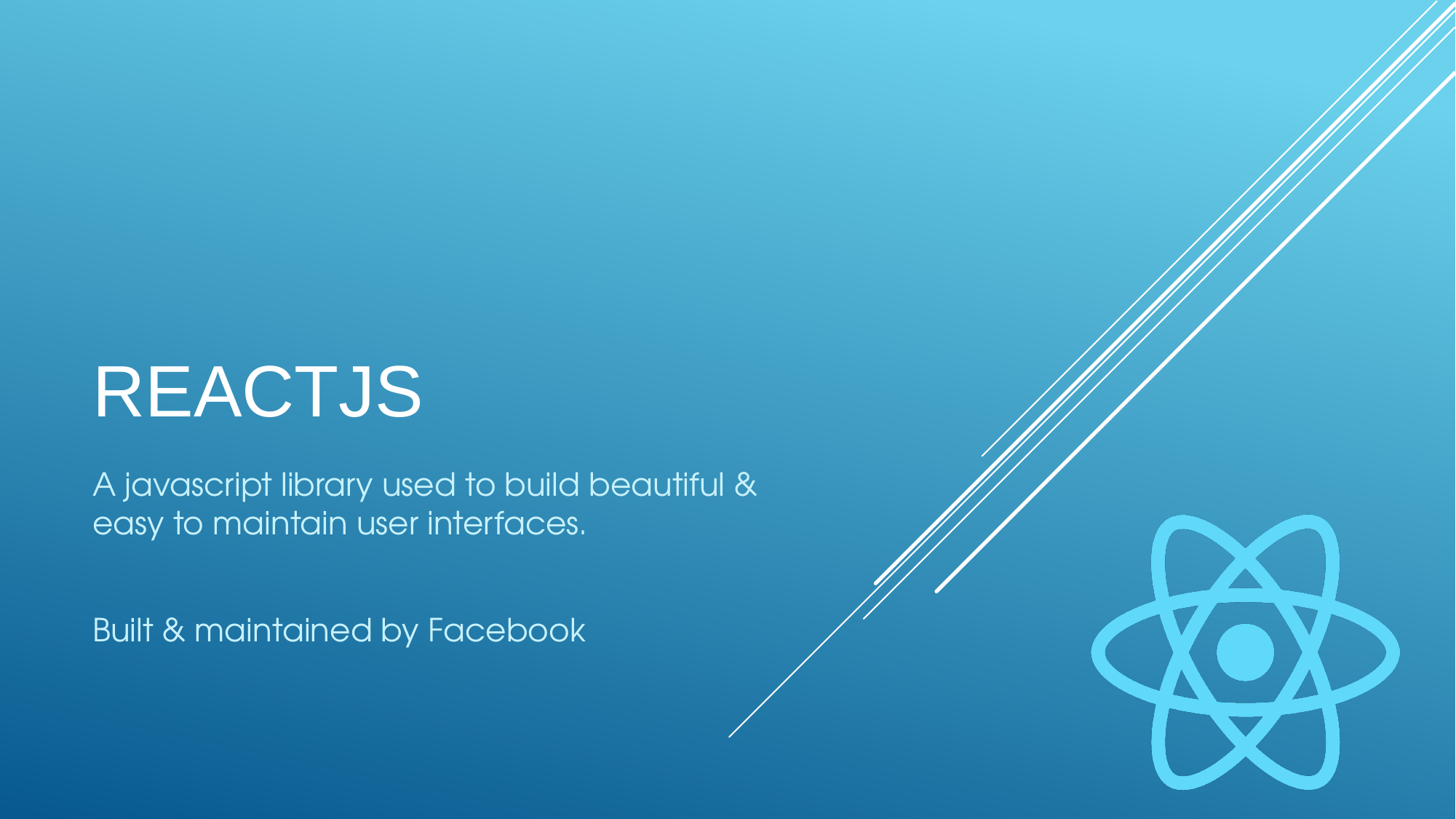

# ReactJS
A javascript library used to build beautiful & easy to maintain user interfaces.

Built & maintained by Facebook